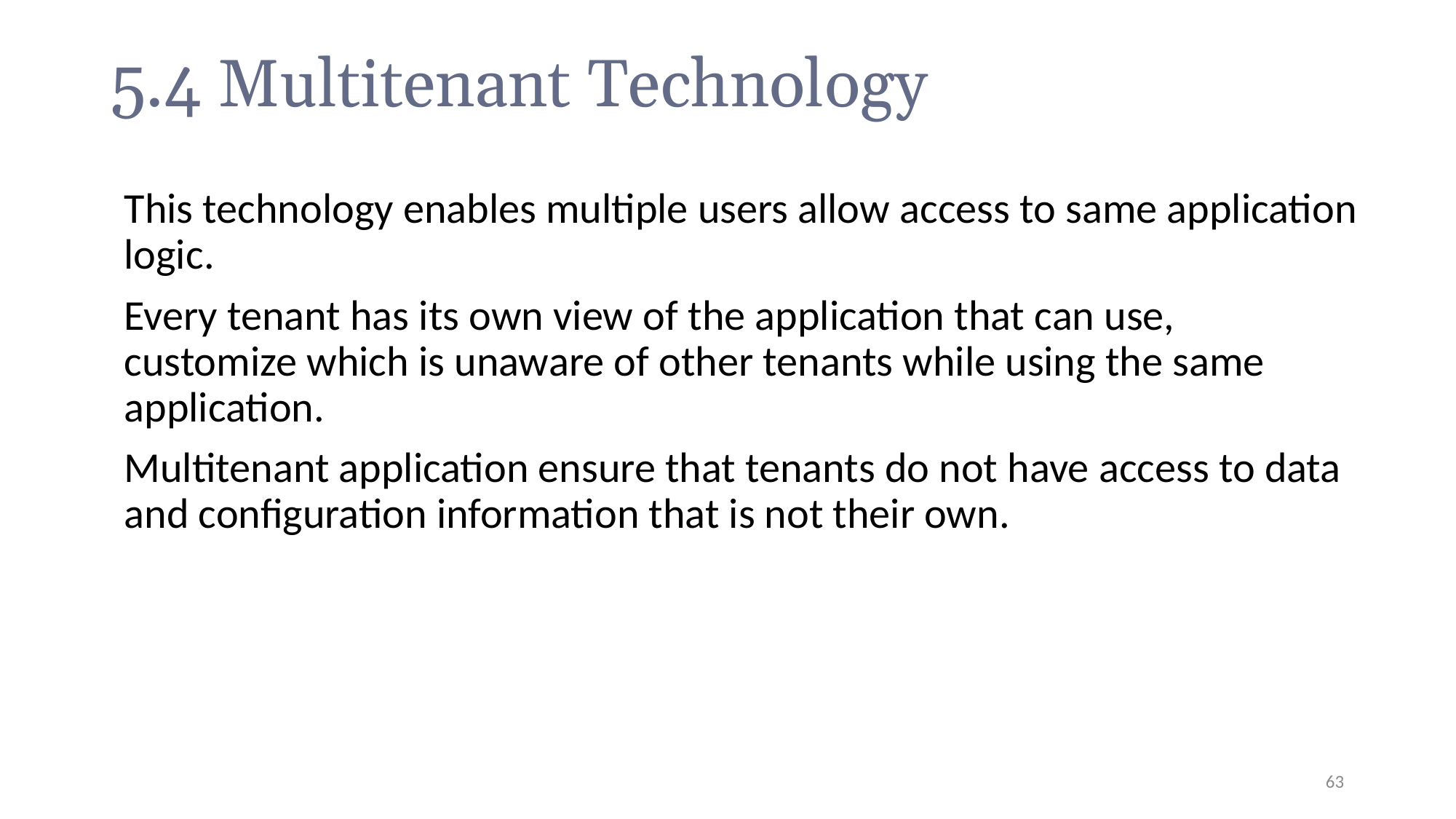

# 5.4 Multitenant Technology
This technology enables multiple users allow access to same application logic.
Every tenant has its own view of the application that can use, customize which is unaware of other tenants while using the same application.
Multitenant application ensure that tenants do not have access to data and configuration information that is not their own.

63